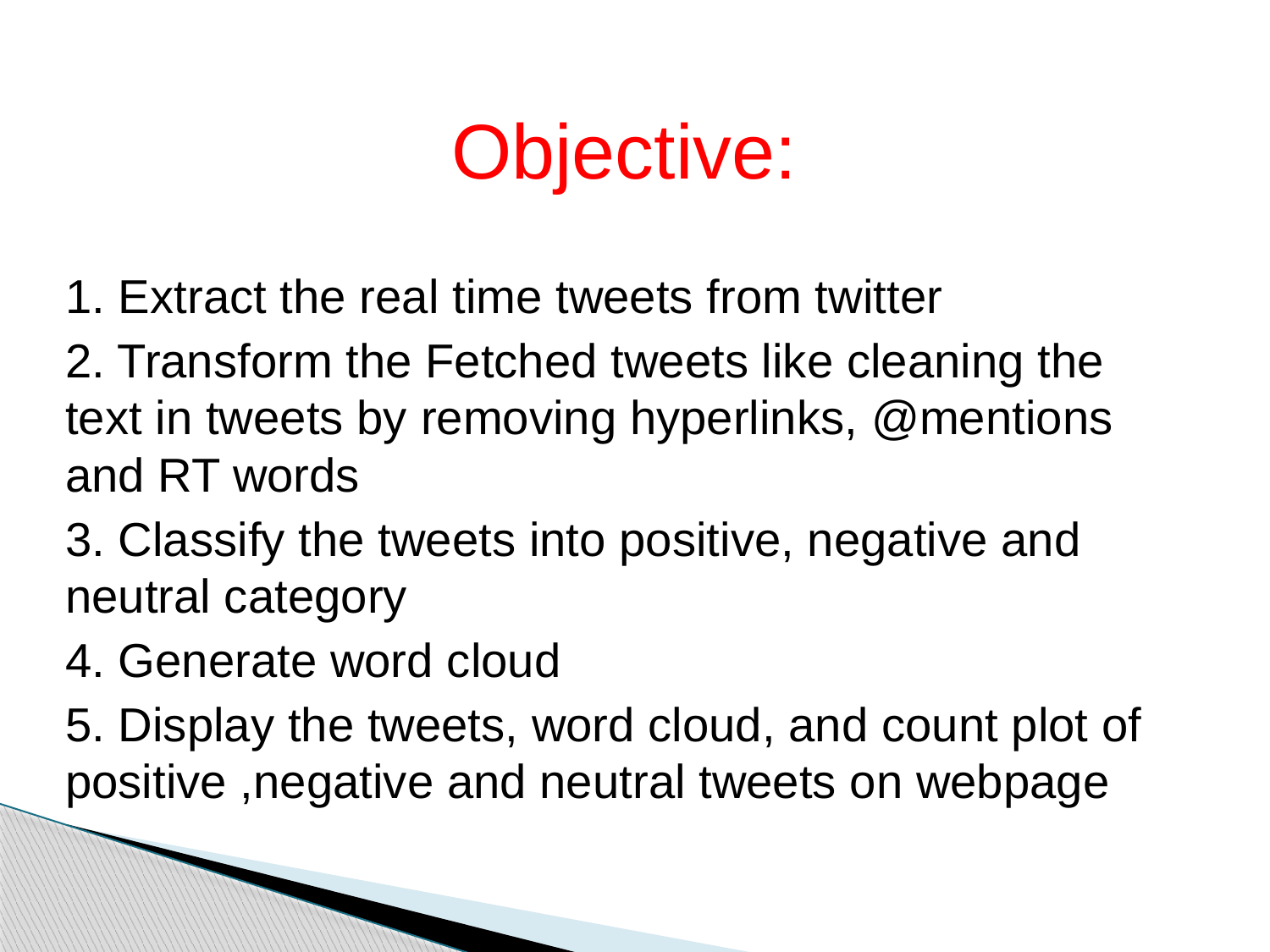

Objective:

1. Extract the real time tweets from twitter
2. Transform the Fetched tweets like cleaning the text in tweets by removing hyperlinks, @mentions and RT words
3. Classify the tweets into positive, negative and neutral category
4. Generate word cloud
5. Display the tweets, word cloud, and count plot of positive ,negative and neutral tweets on webpage